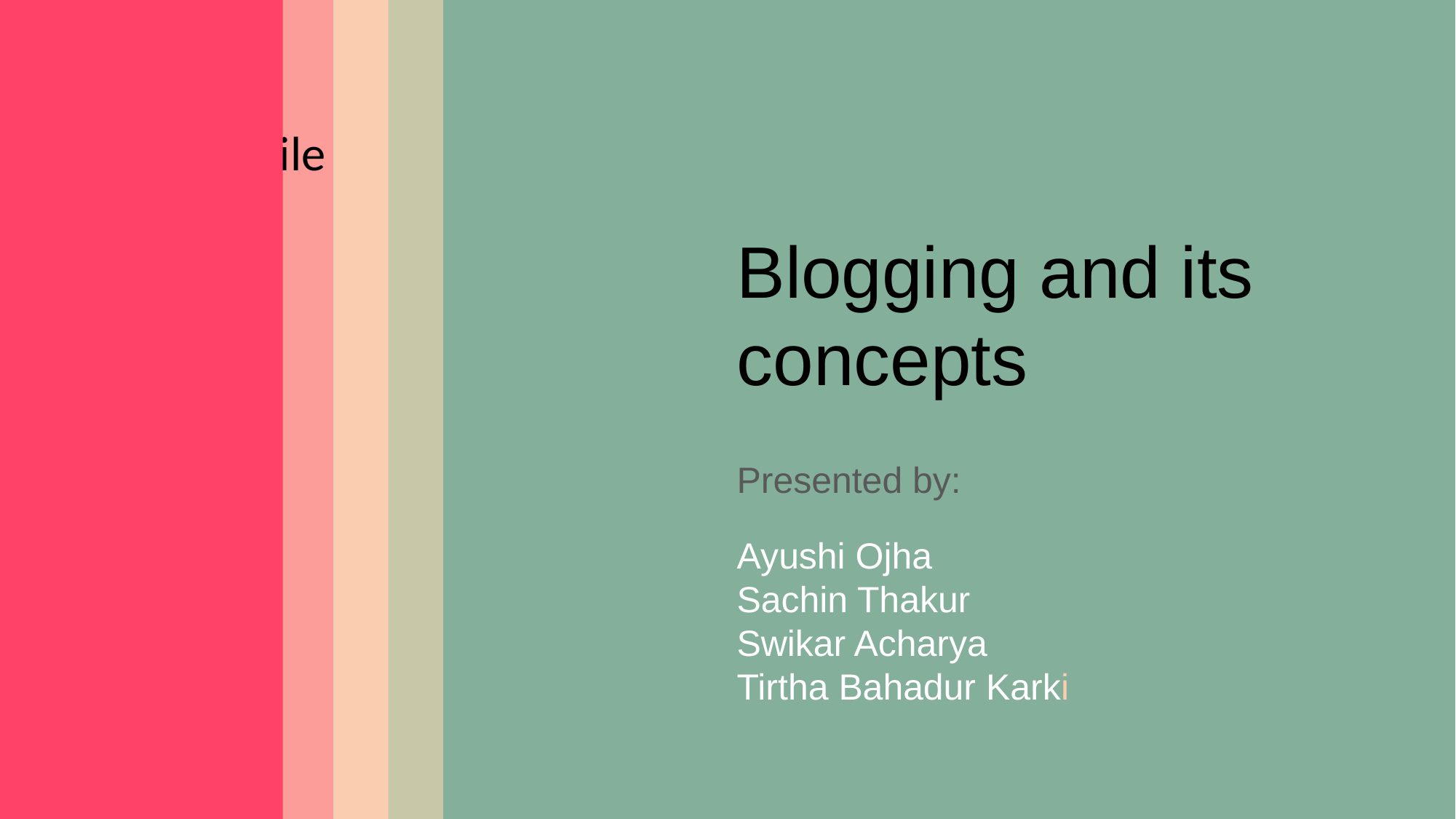

BLOGGING SITES
Wordpress,
Blogger,
Typepad,
Live journal,
Square space, ect

HOW TO WRITE A BLOG
Major components to keep in mind while writing a blog are
Subject knowledge
Know your audience
Seriousness towards marketing
Seriousness towards marketing
Clearer and understandable

ADVANTAGES
Express Yourself and Share Your Passions
Share Your Knowledge
Refine Your Writing Skills
Learn How To Make Money Online
Build Your Professional Network
Earn More Exposure
Build an Online Portfolio
Market Your Business

INTRODUCTION
Act of creating , maintaining a blog .
Act of posting a content on a blog or ones opinion on others blog.
Generally interactive in nature.
Can be used for personal , commercial and business purpose.
Types of blogs : Personal and  thematic blog

Blogging and its concepts

Ayushi Ojha
Sachin Thakur
Swikar Acharya
Tirtha Bahadur Karki

Presented by: